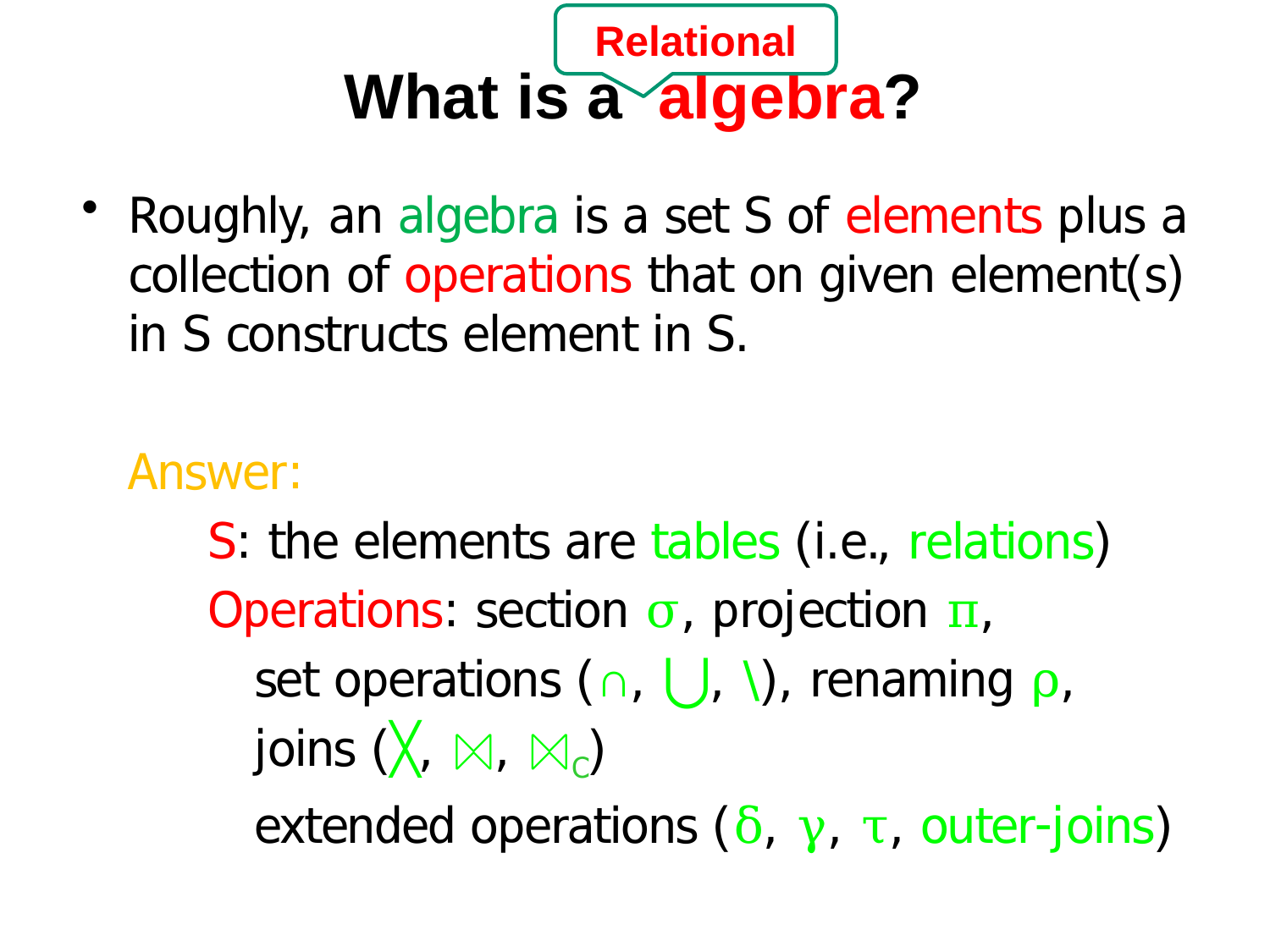

Relational
What is a  algebra?
Roughly, an algebra is a set S of elements plus a collection of operations that on given element(s) in S constructs element in S.

   Answer:
	S: the elements are tables (i.e., relations)
	Operations: section σ, projection π,
	   set operations (∩, ⋃, \), renaming ρ,
	   joins (╳, ⨝, ⨝C)
	   extended operations (δ, γ, τ, outer-joins)